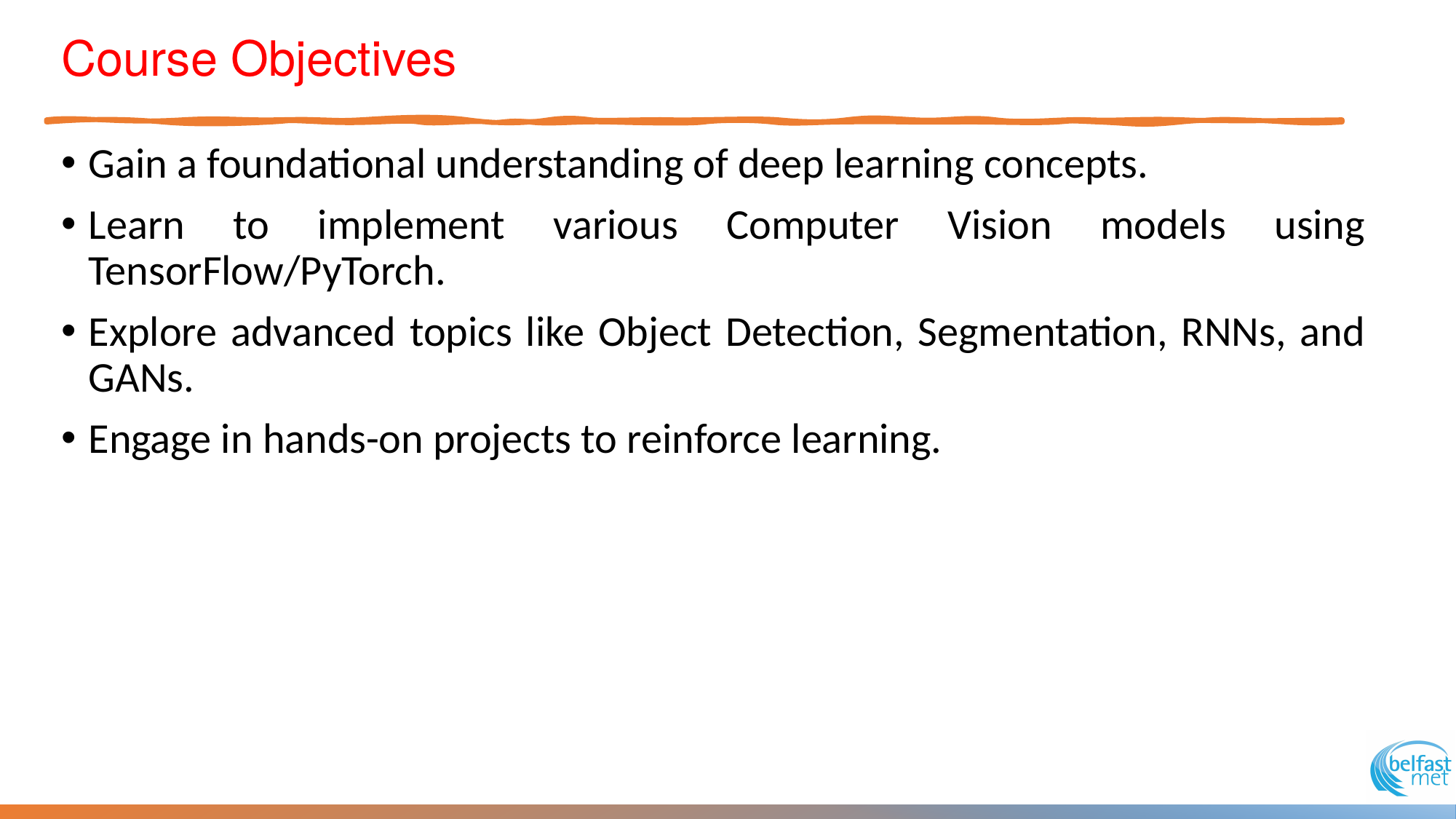

# Course Objectives
Gain a foundational understanding of deep learning concepts.
Learn to implement various Computer Vision models using TensorFlow/PyTorch.
Explore advanced topics like Object Detection, Segmentation, RNNs, and GANs.
Engage in hands-on projects to reinforce learning.